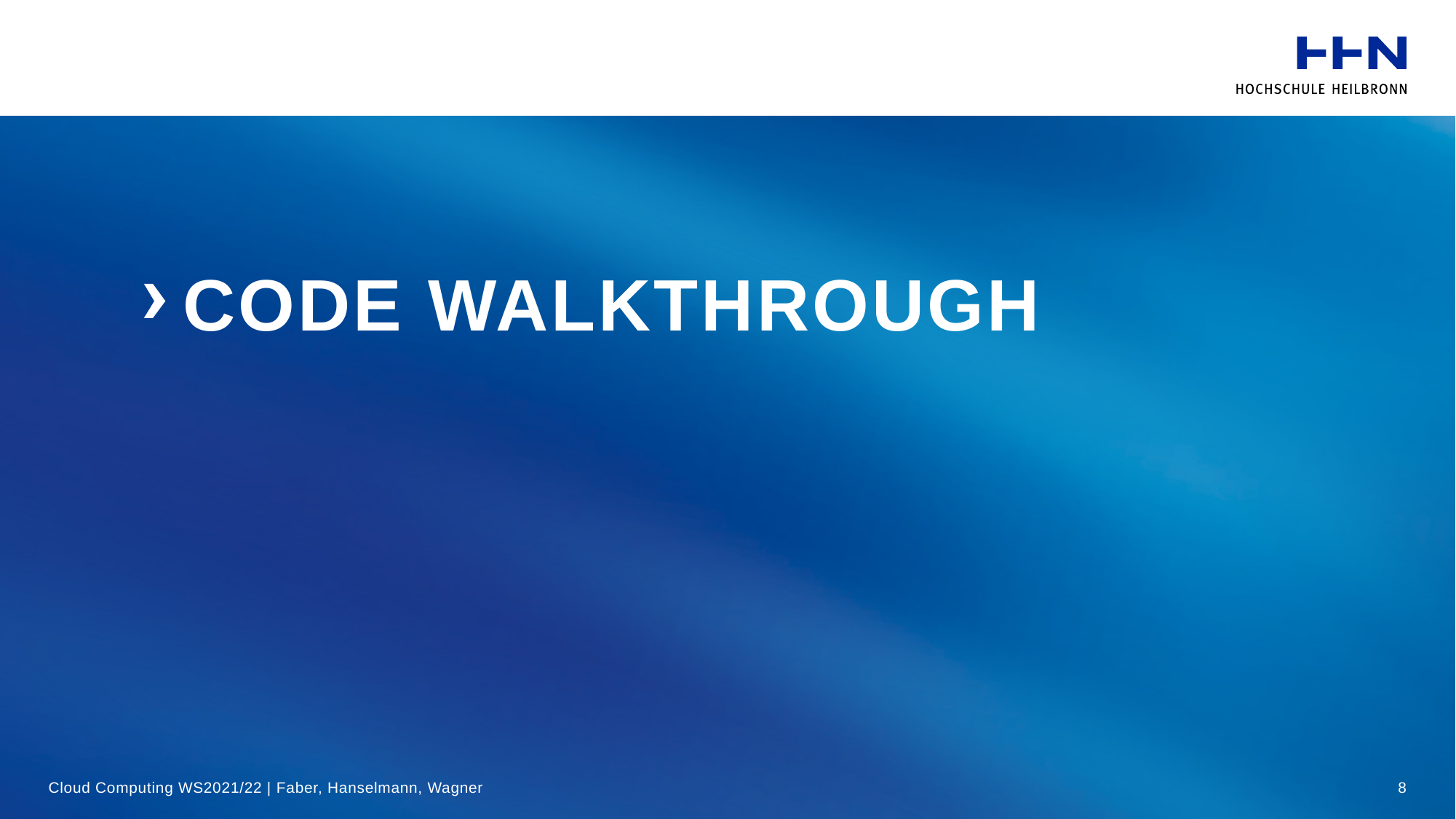

# Code Walkthrough

Cloud Computing WS2021/22 | Faber, Hanselmann, Wagner
8